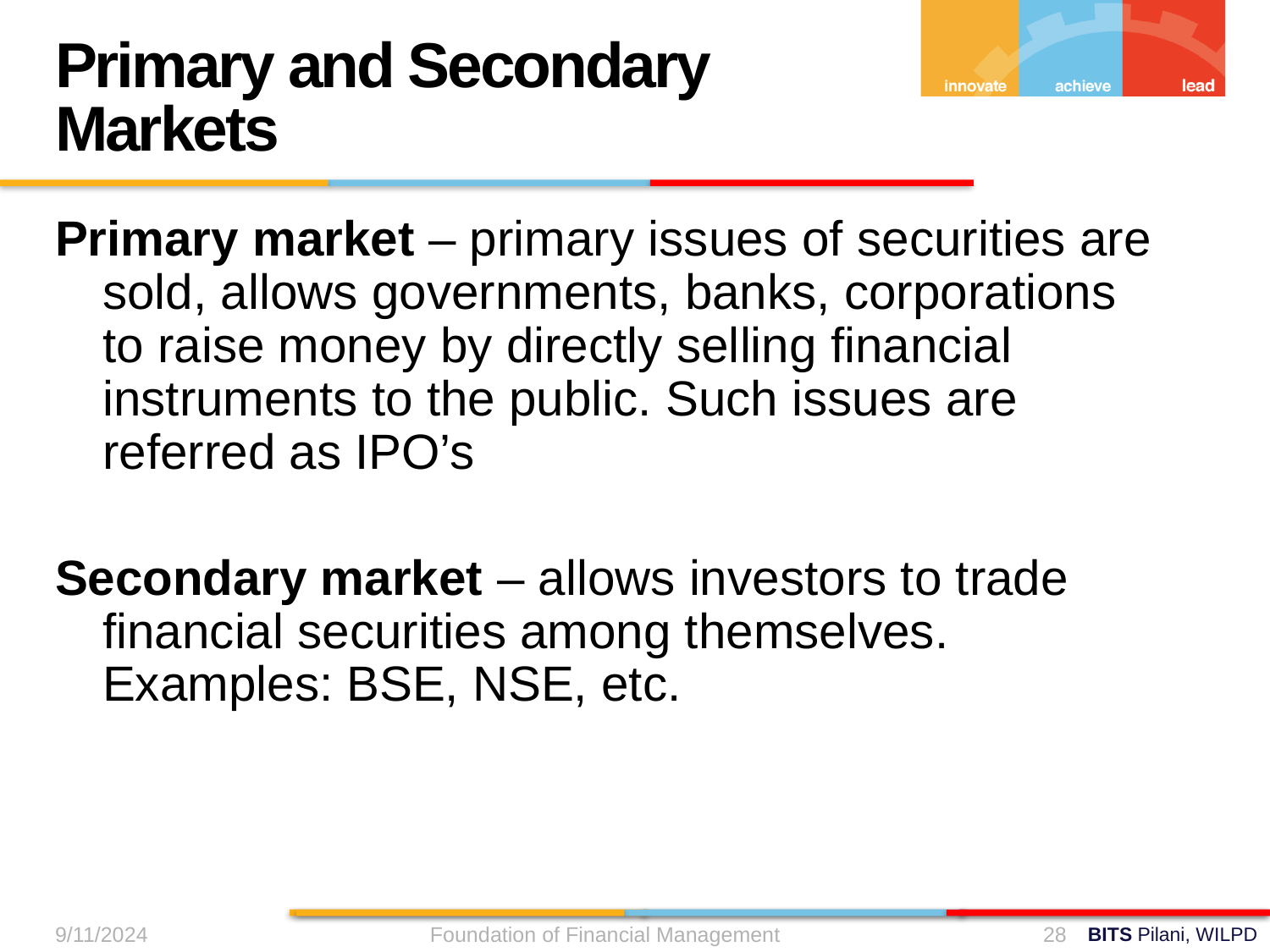

Primary and Secondary Markets
Primary market – primary issues of securities are sold, allows governments, banks, corporations to raise money by directly selling financial instruments to the public. Such issues are referred as IPO’s

Secondary market – allows investors to trade financial securities among themselves. Examples: BSE, NSE, etc.

9/11/2024
Foundation of Financial Management
28